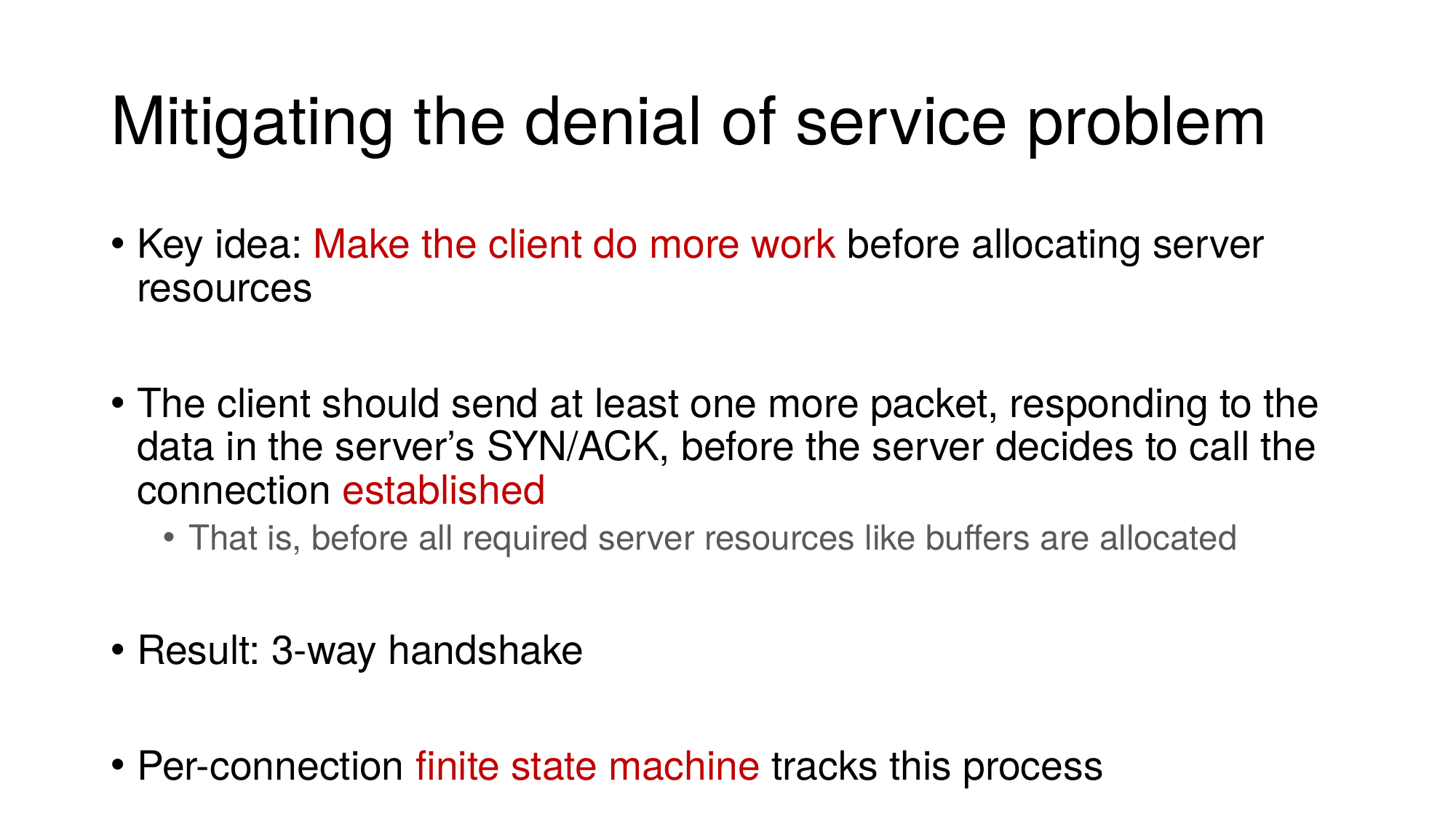

# Mitigating the denial of service problem
Key idea: Make the client do more work before allocating server resources

The client should send at least one more packet, responding to the data in the server’s SYN/ACK, before the server decides to call the connection established
That is, before all required server resources like buffers are allocated

Result: 3-way handshake

Per-connection finite state machine tracks this process